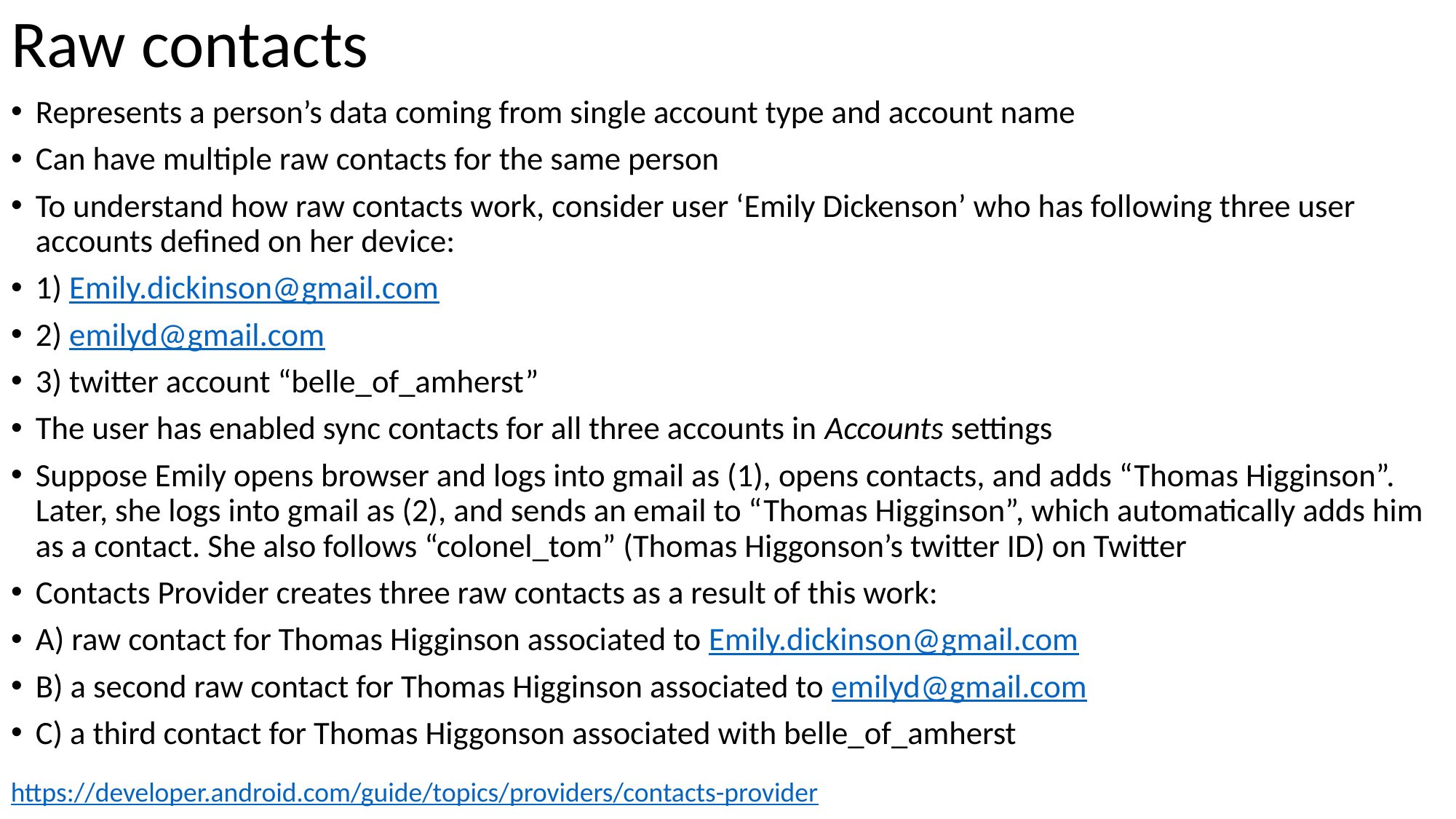

# Raw contacts
Represents a person’s data coming from single account type and account name
Can have multiple raw contacts for the same person
To understand how raw contacts work, consider user ‘Emily Dickenson’ who has following three user accounts defined on her device:
1) Emily.dickinson@gmail.com
2) emilyd@gmail.com
3) twitter account “belle_of_amherst”
The user has enabled sync contacts for all three accounts in Accounts settings
Suppose Emily opens browser and logs into gmail as (1), opens contacts, and adds “Thomas Higginson”. Later, she logs into gmail as (2), and sends an email to “Thomas Higginson”, which automatically adds him as a contact. She also follows “colonel_tom” (Thomas Higgonson’s twitter ID) on Twitter
Contacts Provider creates three raw contacts as a result of this work:
A) raw contact for Thomas Higginson associated to Emily.dickinson@gmail.com
B) a second raw contact for Thomas Higginson associated to emilyd@gmail.com
C) a third contact for Thomas Higgonson associated with belle_of_amherst
https://developer.android.com/guide/topics/providers/contacts-provider